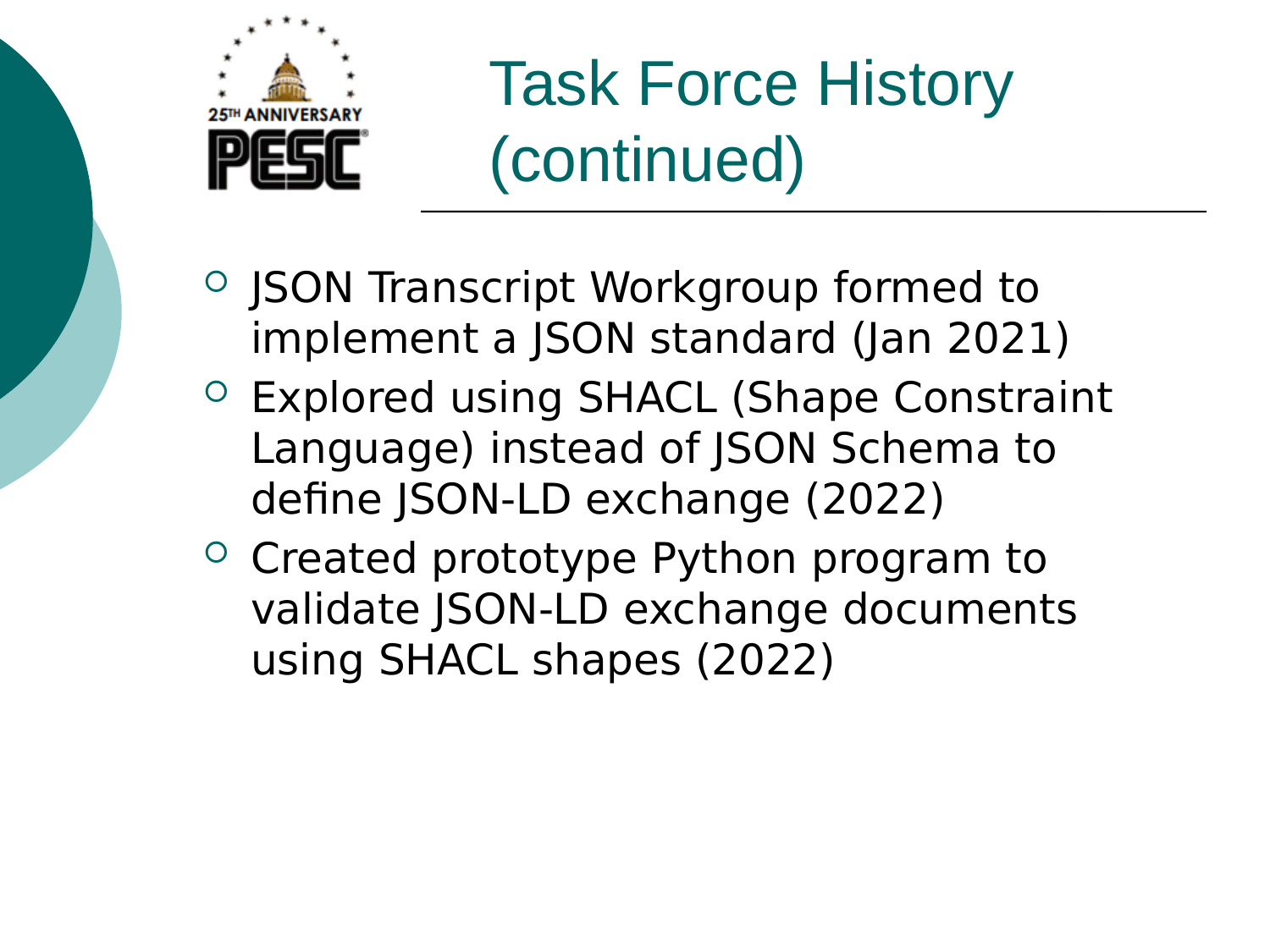

# Task Force History (continued)
JSON Transcript Workgroup formed to implement a JSON standard (Jan 2021)
Explored using SHACL (Shape Constraint Language) instead of JSON Schema to define JSON-LD exchange (2022)
Created prototype Python program to validate JSON-LD exchange documents using SHACL shapes (2022)